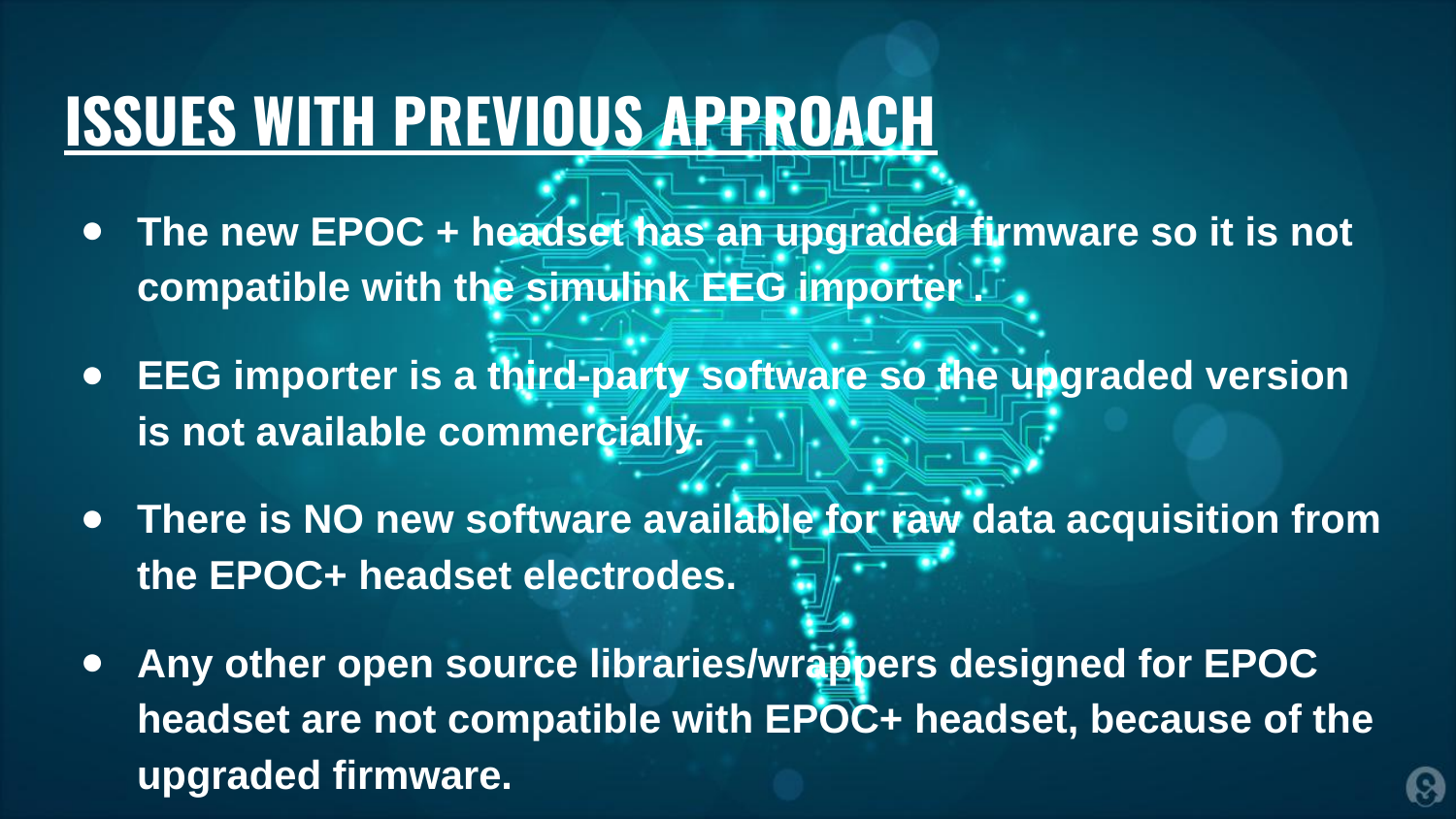

# ISSUES WITH PREVIOUS APPROACH
The new EPOC + headset has an upgraded firmware so it is not compatible with the simulink EEG importer .
EEG importer is a third-party software so the upgraded version is not available commercially.
There is NO new software available for raw data acquisition from the EPOC+ headset electrodes.
Any other open source libraries/wrappers designed for EPOC headset are not compatible with EPOC+ headset, because of the upgraded firmware.